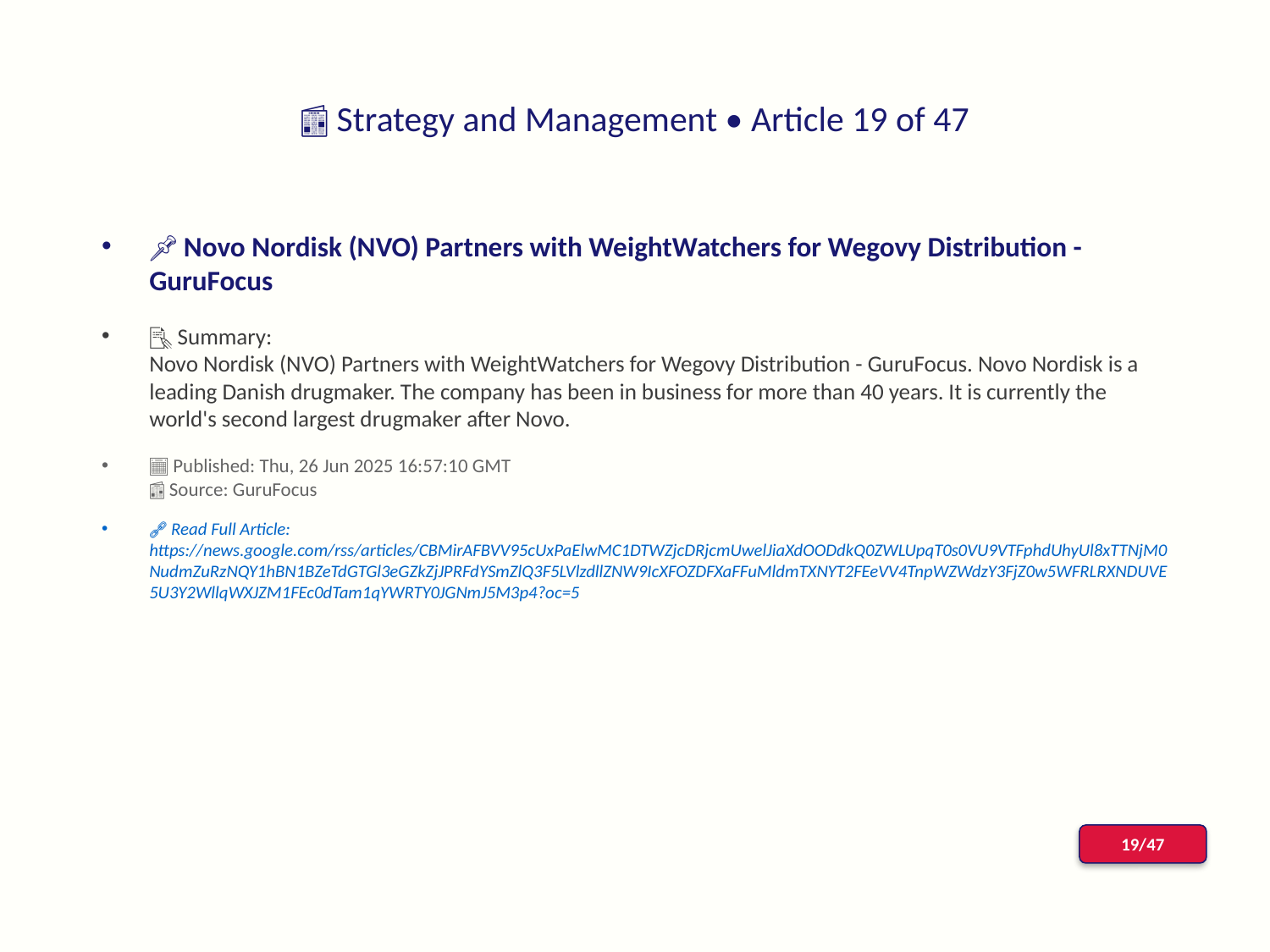

# 📰 Strategy and Management • Article 19 of 47
📌 Novo Nordisk (NVO) Partners with WeightWatchers for Wegovy Distribution - GuruFocus
📝 Summary:
Novo Nordisk (NVO) Partners with WeightWatchers for Wegovy Distribution - GuruFocus. Novo Nordisk is a leading Danish drugmaker. The company has been in business for more than 40 years. It is currently the world's second largest drugmaker after Novo.
📅 Published: Thu, 26 Jun 2025 16:57:10 GMT
📰 Source: GuruFocus
🔗 Read Full Article: https://news.google.com/rss/articles/CBMirAFBVV95cUxPaElwMC1DTWZjcDRjcmUwelJiaXdOODdkQ0ZWLUpqT0s0VU9VTFphdUhyUl8xTTNjM0NudmZuRzNQY1hBN1BZeTdGTGl3eGZkZjJPRFdYSmZlQ3F5LVlzdllZNW9IcXFOZDFXaFFuMldmTXNYT2FEeVV4TnpWZWdzY3FjZ0w5WFRLRXNDUVE5U3Y2WllqWXJZM1FEc0dTam1qYWRTY0JGNmJ5M3p4?oc=5
19/47